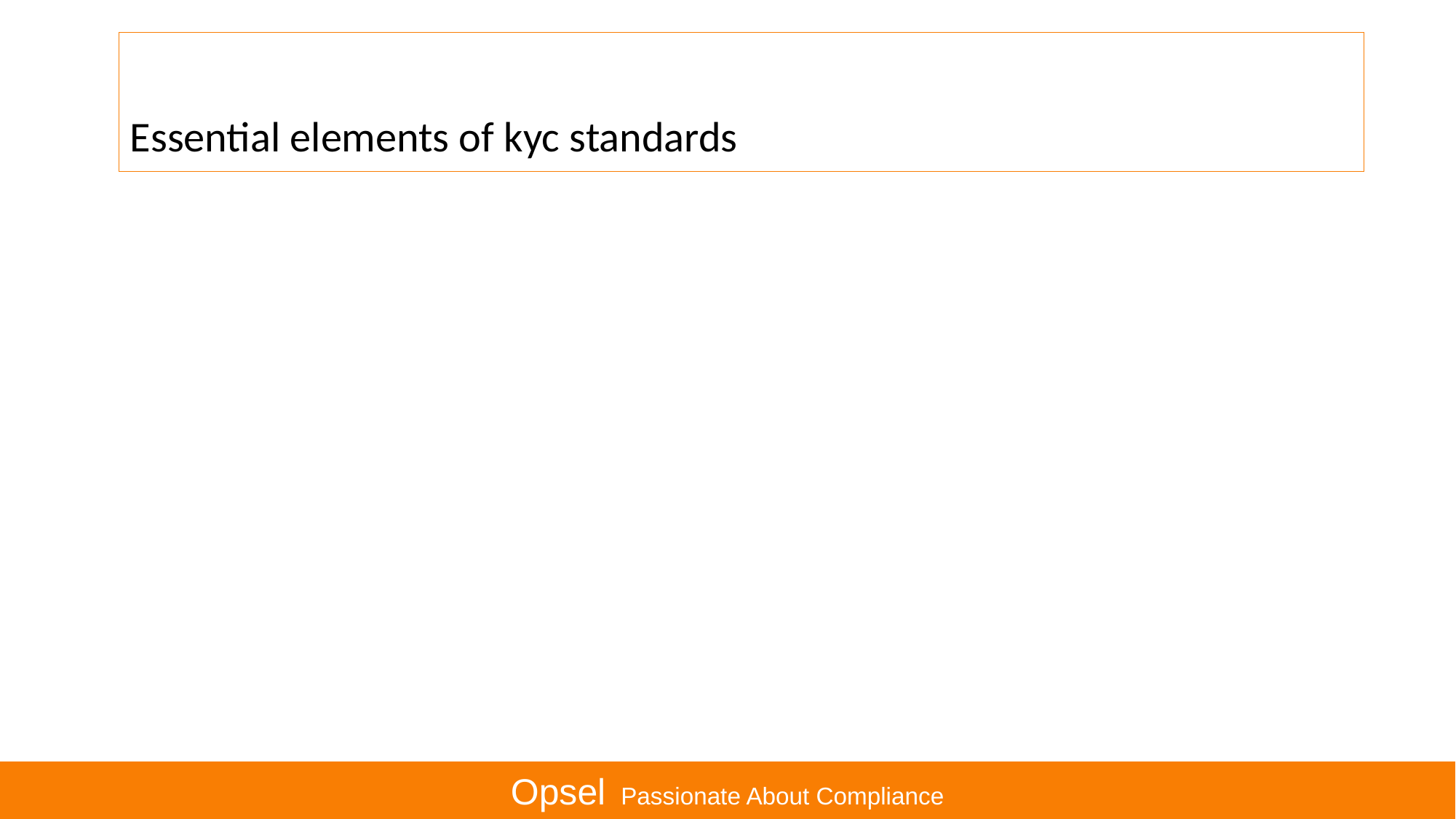

# Essential elements of kyc standards
Opsel  Passionate About Compliance